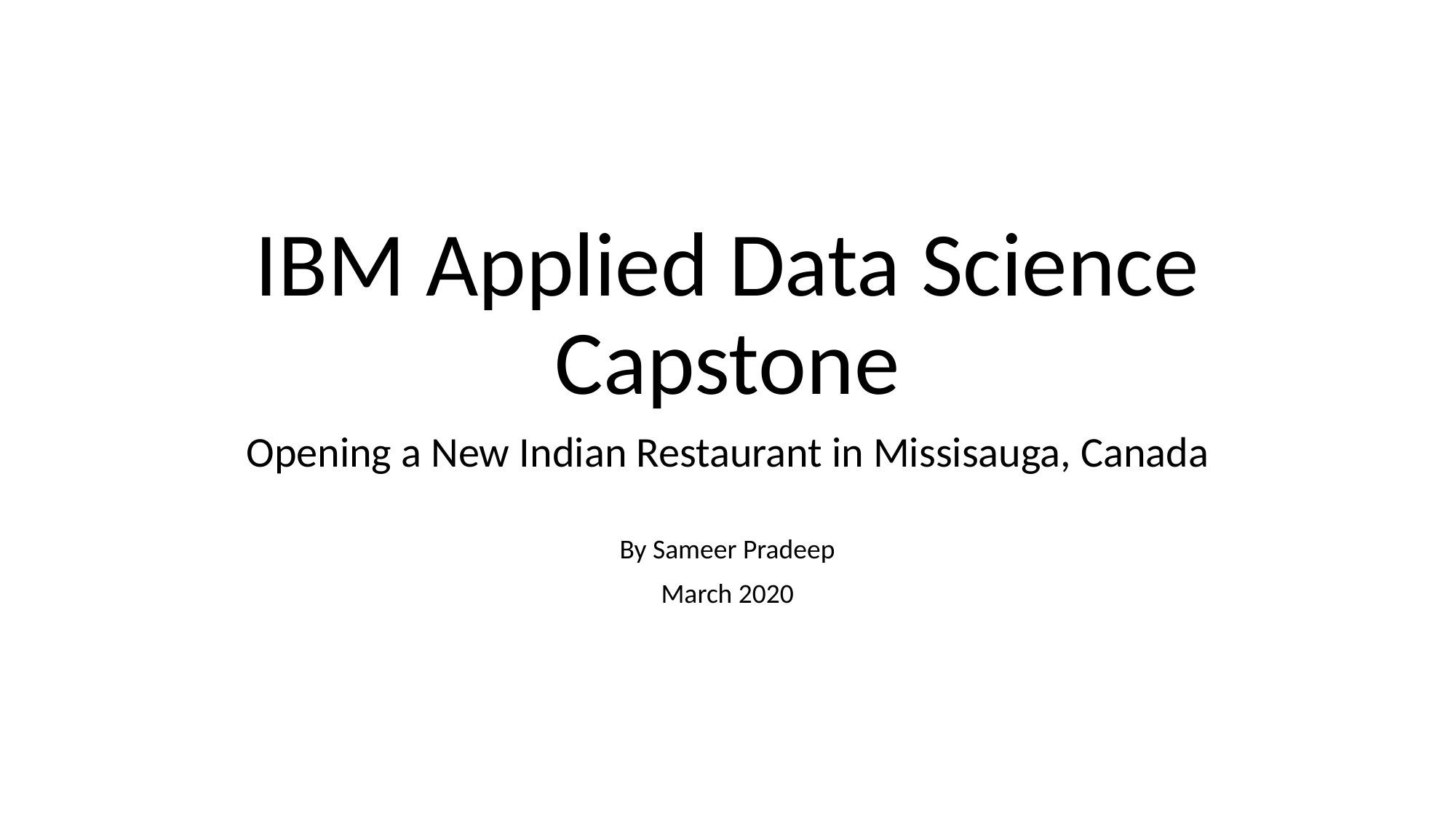

# IBM Applied Data Science Capstone
Opening a New Indian Restaurant in Missisauga, Canada
By Sameer Pradeep
March 2020